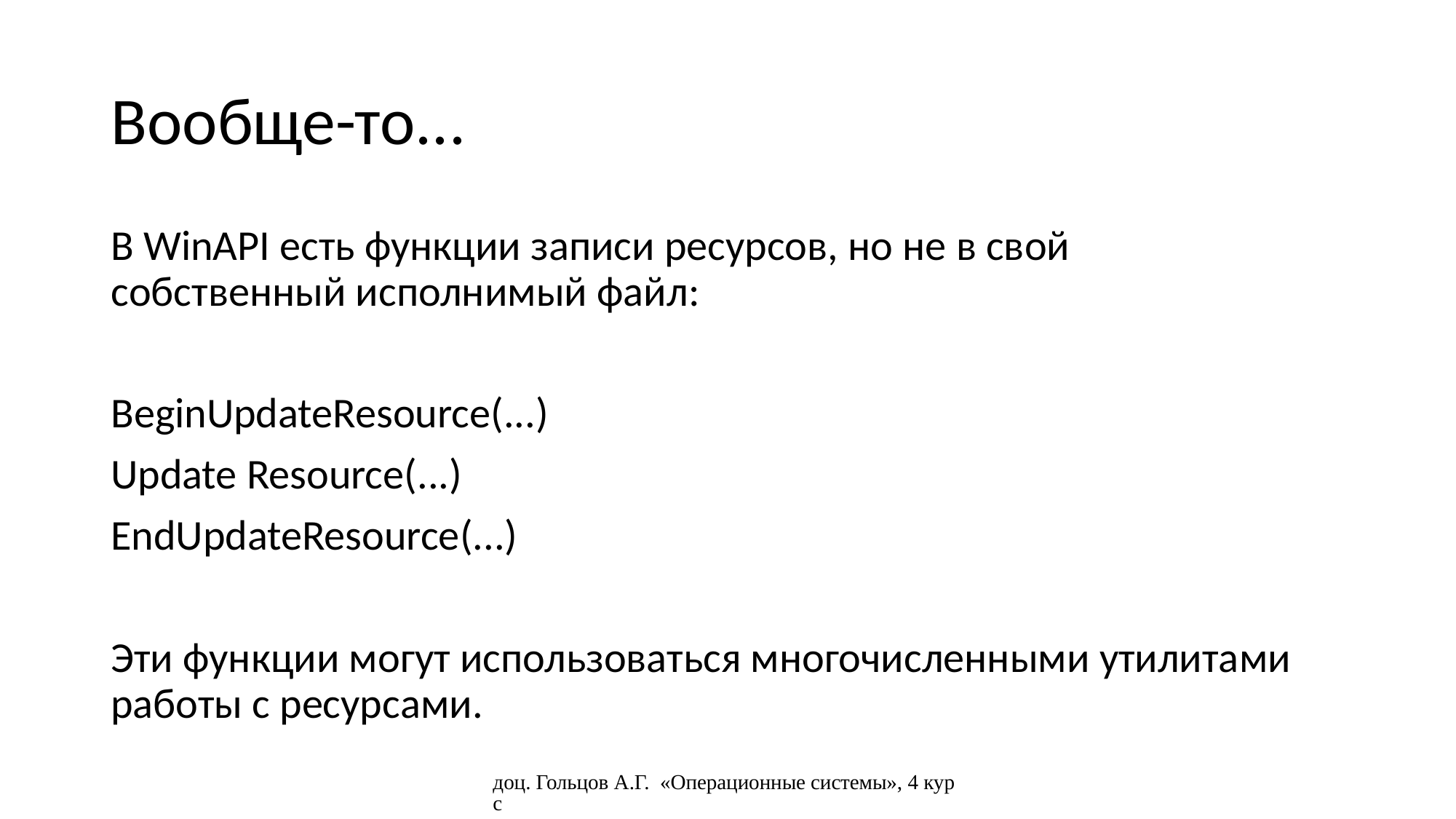

# Вообще-то...
В WinAPI есть функции записи ресурсов, но не в свой    собственный исполнимый файл:

BeginUpdateResource(...)
Update Resource(...)
EndUpdateResource(...)

Эти функции могут использоваться многочисленными утилитами работы с ресурсами.
доц. Гольцов А.Г.  «Операционные системы», 4 курс